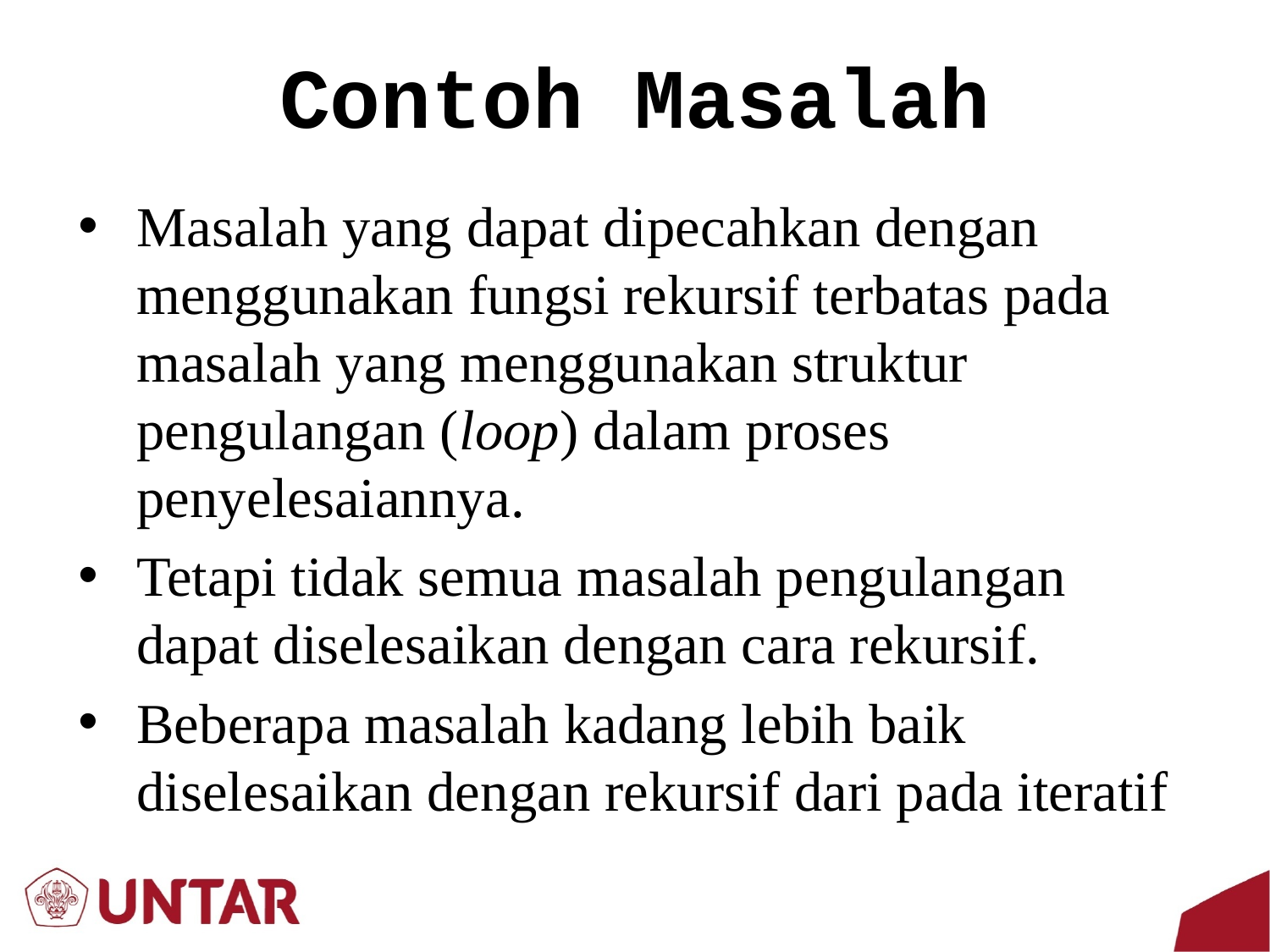

# Contoh Masalah
Masalah yang dapat dipecahkan dengan menggunakan fungsi rekursif terbatas pada masalah yang menggunakan struktur pengulangan (loop) dalam proses penyelesaiannya.
Tetapi tidak semua masalah pengulangan dapat diselesaikan dengan cara rekursif.
Beberapa masalah kadang lebih baik diselesaikan dengan rekursif dari pada iteratif